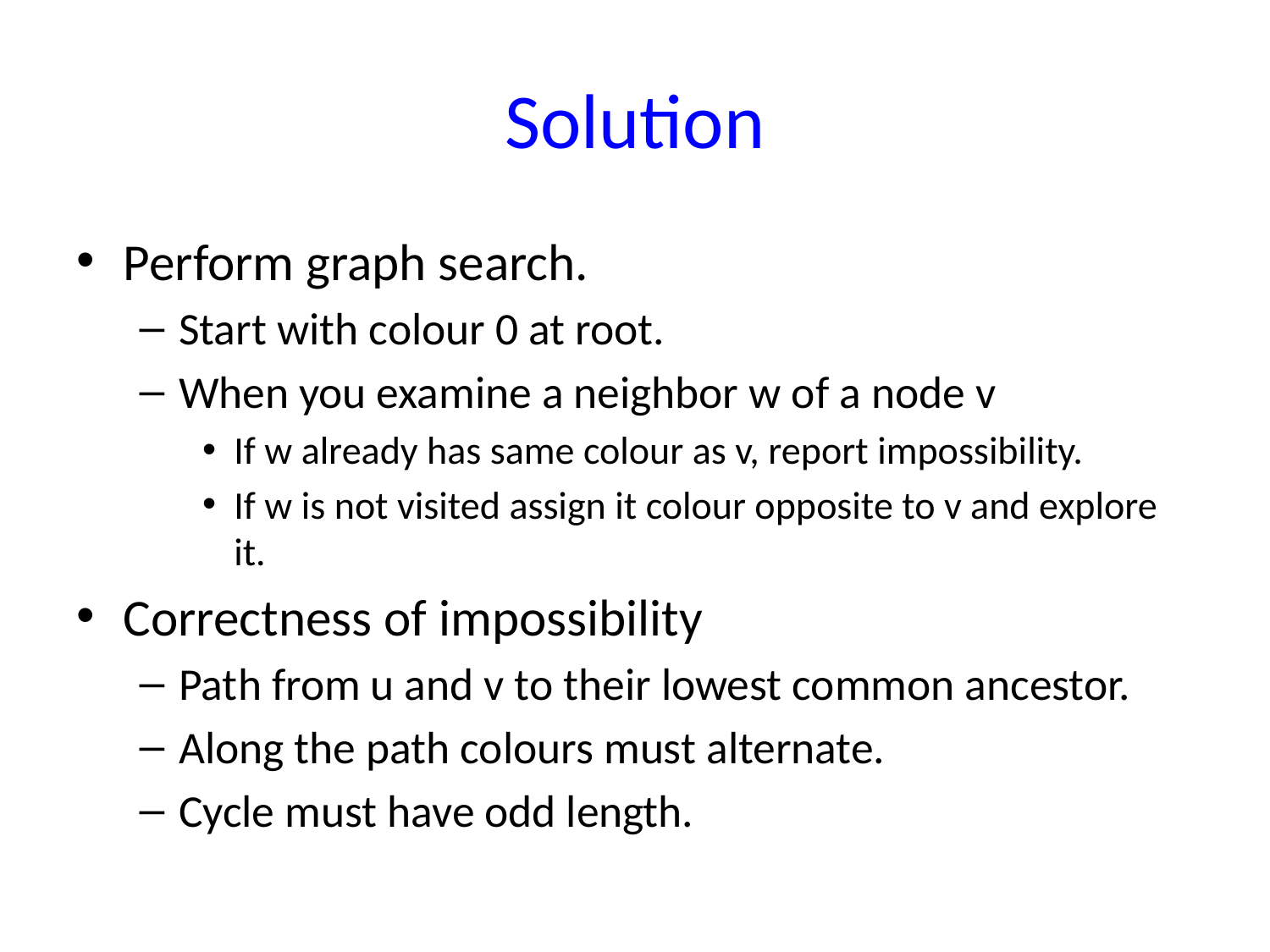

# Solution
Perform graph search.
Start with colour 0 at root.
When you examine a neighbor w of a node v
If w already has same colour as v, report impossibility.
If w is not visited assign it colour opposite to v and explore it.
Correctness of impossibility
Path from u and v to their lowest common ancestor.
Along the path colours must alternate.
Cycle must have odd length.